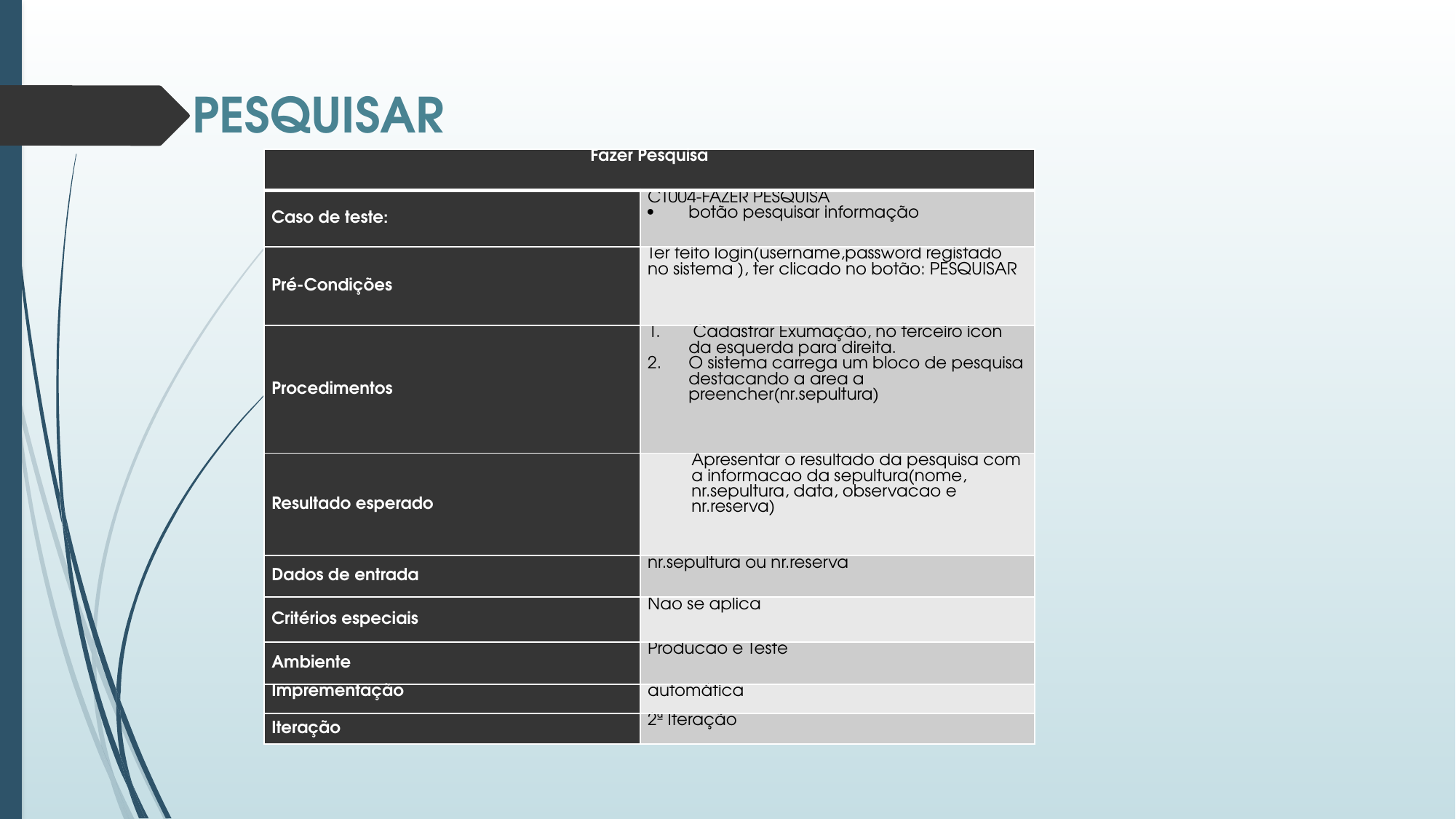

PESQUISAR
| Fazer Pesquisa |  |
| --- | --- |
| Caso de teste: | CT004-FAZER PESQUISA botão pesquisar informação |
| Pré-Condições | Ter feito login(username,password registado no sistema ), ter clicado no botão: PESQUISAR |
| Procedimentos | Cadastrar Exumação, no terceiro icon da esquerda para direita. O sistema carrega um bloco de pesquisa destacando a area a preencher(nr.sepultura) |
| Resultado esperado | Apresentar o resultado da pesquisa com a informacao da sepultura(nome, nr.sepultura, data, observacao e nr.reserva) |
| Dados de entrada | nr.sepultura ou nr.reserva |
| Critérios especiais | Nao se aplica |
| Ambiente | Producao e Teste |
| Imprementação | automática |
| Iteração | 2ª Iteração |